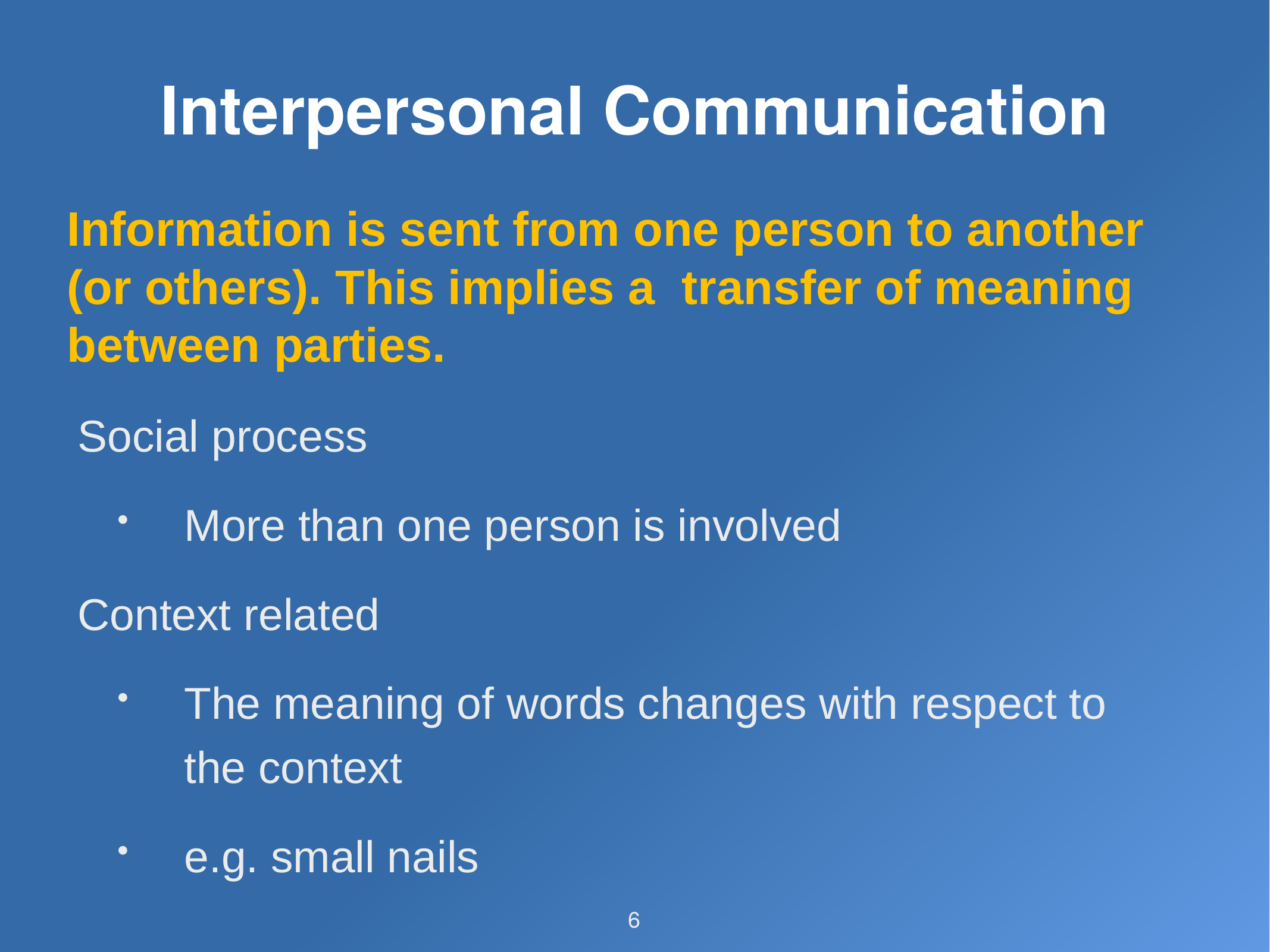

# Interpersonal Communication
Information is sent from one person to another (or others). This implies a  transfer of meaning between parties.
Social process
More than one person is involved
Context related
The meaning of words changes with respect to the context
e.g. small nails
6